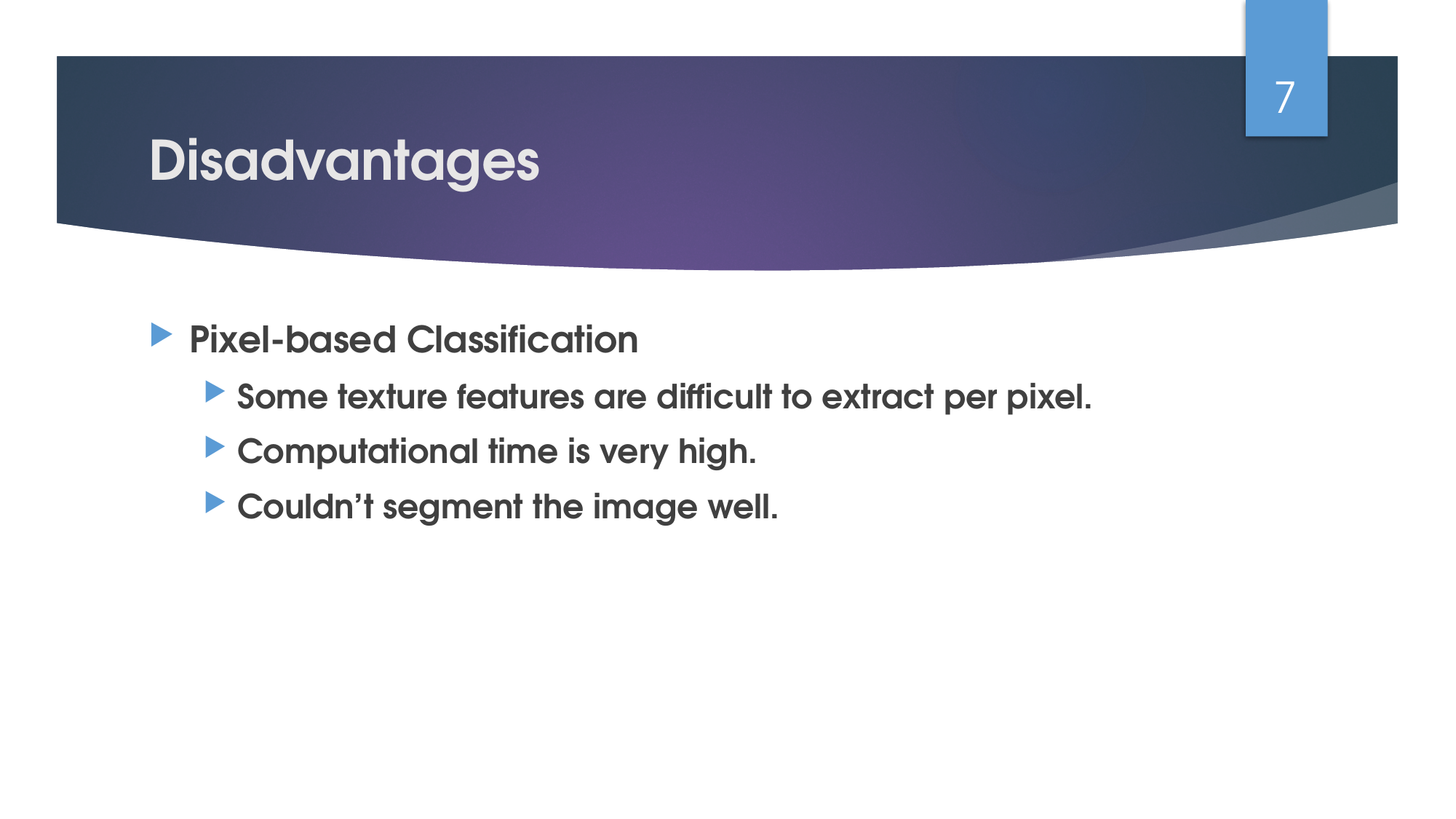

7
# Disadvantages
Pixel-based Classification
Some texture features are difficult to extract per pixel.
Computational time is very high.
Couldn’t segment the image well.